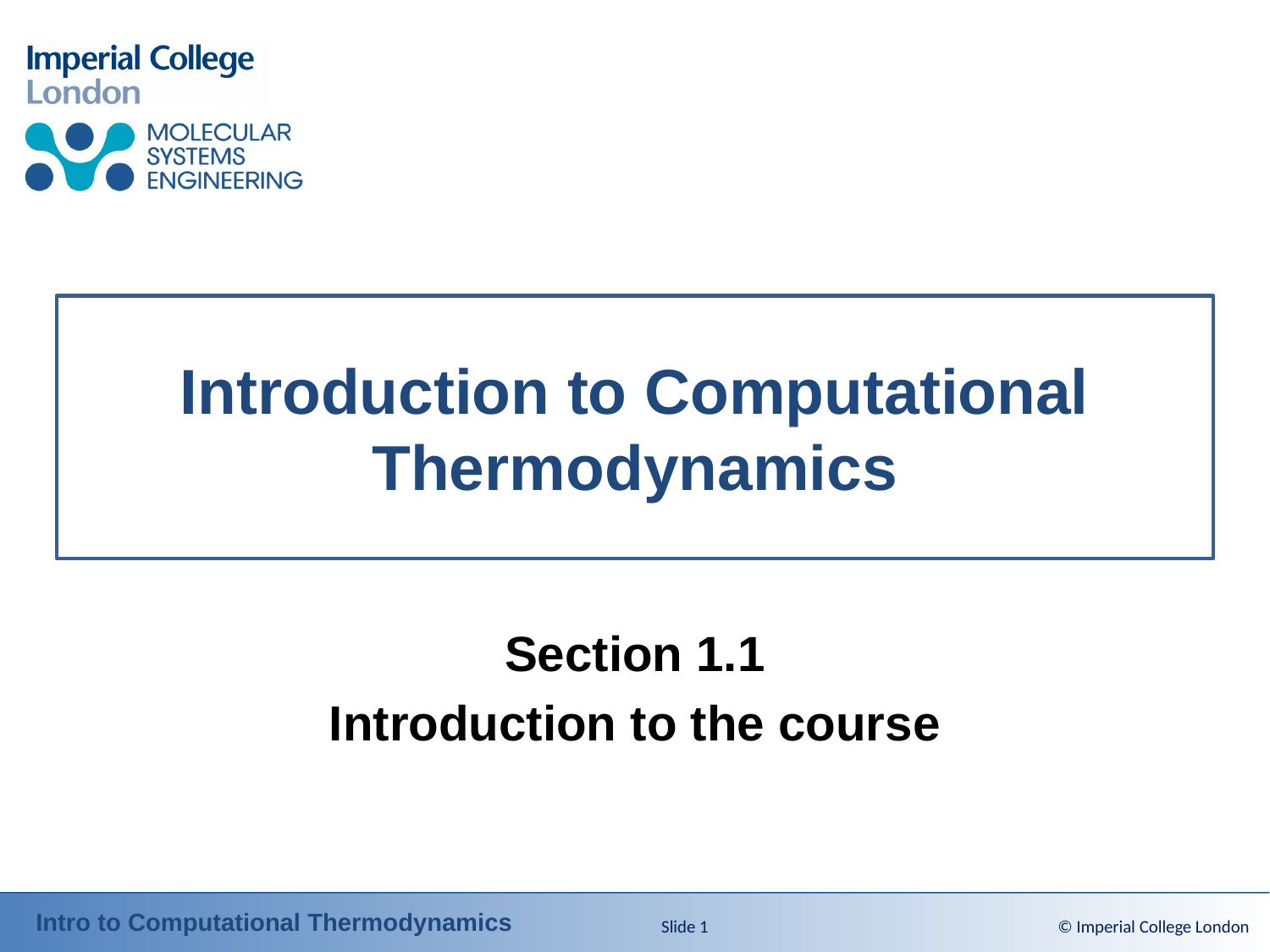

# Introduction to Computational Thermodynamics
Section 1.1
Introduction to the course

Slide 1
© Imperial College London